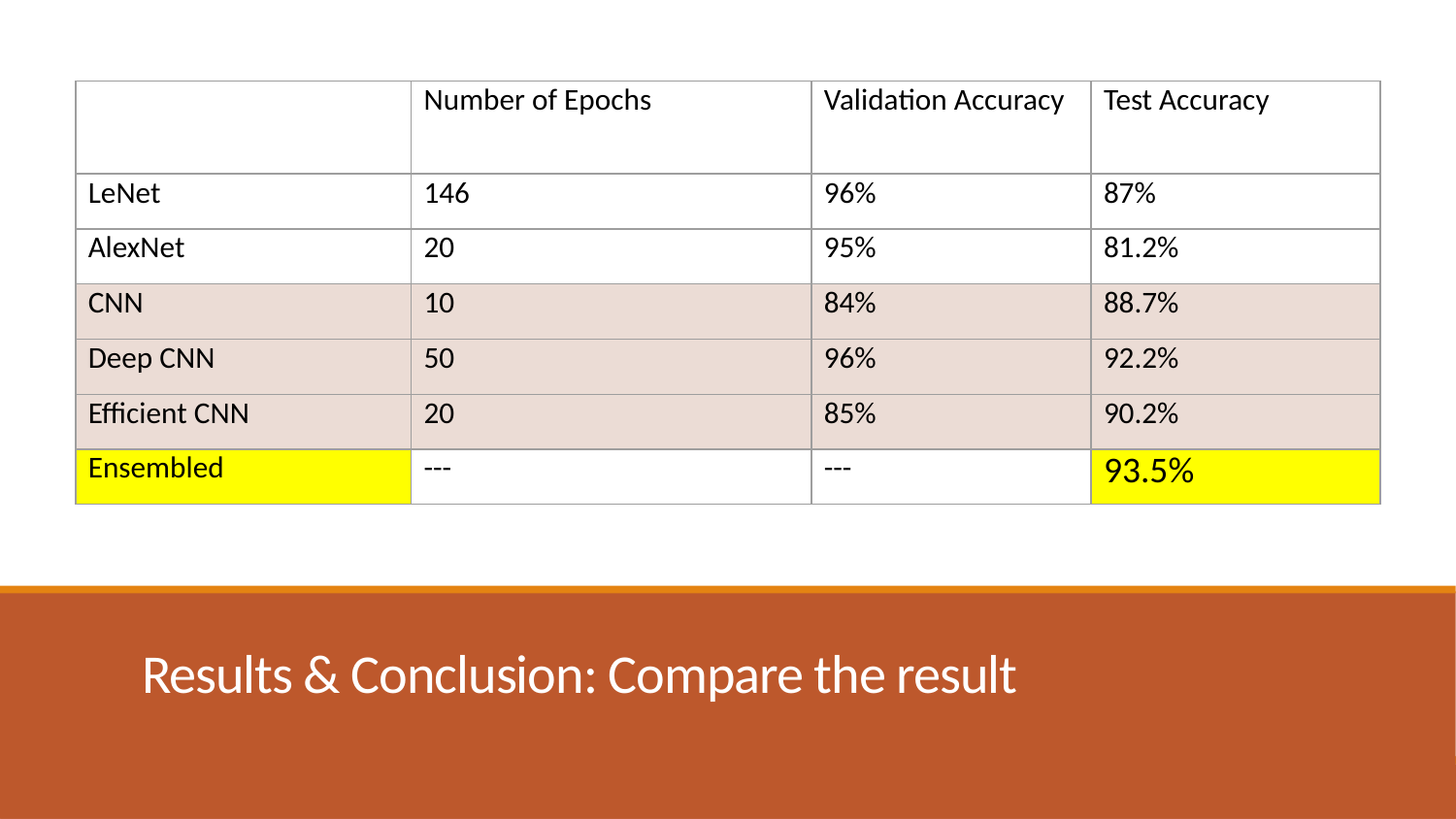

|  | Number of Epochs | Validation Accuracy | Test Accuracy |
| --- | --- | --- | --- |
| LeNet | 146 | 96% | 87% |
| AlexNet | 20 | 95% | 81.2% |
| CNN | 10 | 84% | 88.7% |
| Deep CNN | 50 | 96% | 92.2% |
| Efficient CNN | 20 | 85% | 90.2% |
| Ensembled | --- | --- | 93.5% |

Results & Conclusion: Compare the result